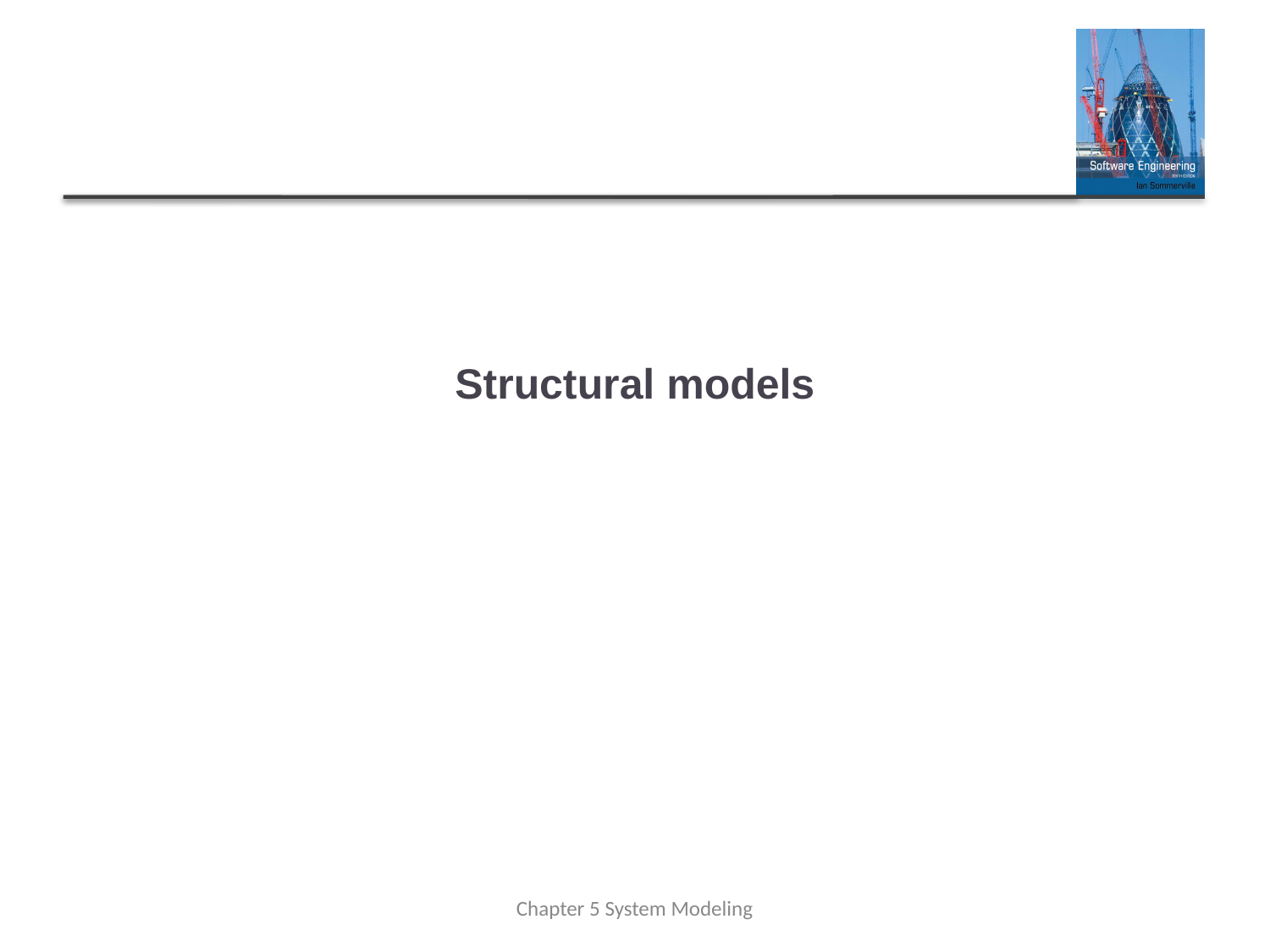

# Structural models
21
Chapter 5 System Modeling